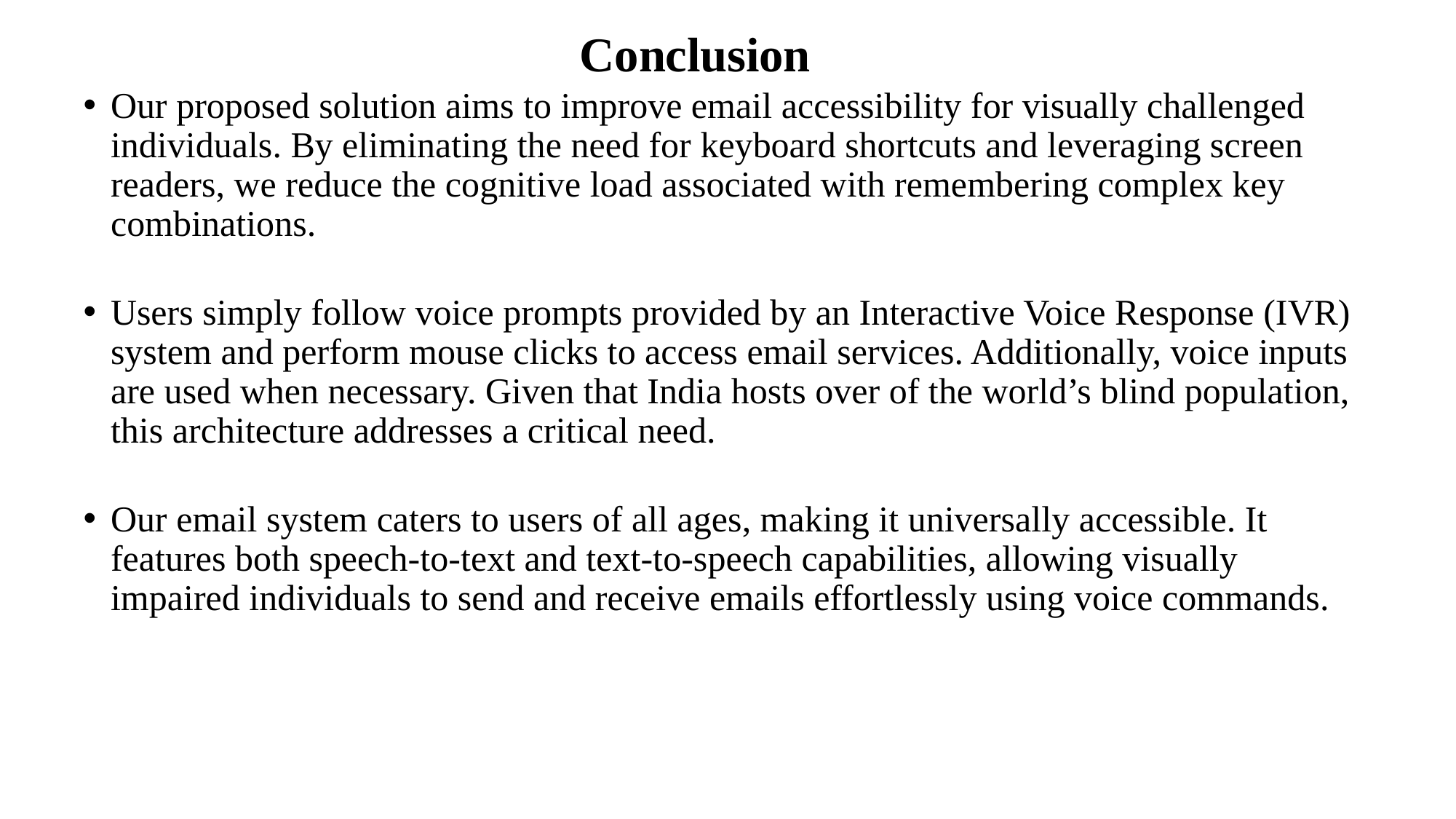

# Conclusion
Our proposed solution aims to improve email accessibility for visually challenged individuals. By eliminating the need for keyboard shortcuts and leveraging screen readers, we reduce the cognitive load associated with remembering complex key combinations.

Users simply follow voice prompts provided by an Interactive Voice Response (IVR) system and perform mouse clicks to access email services. Additionally, voice inputs are used when necessary. Given that India hosts over of the world’s blind population, this architecture addresses a critical need.

Our email system caters to users of all ages, making it universally accessible. It features both speech-to-text and text-to-speech capabilities, allowing visually impaired individuals to send and receive emails effortlessly using voice commands.